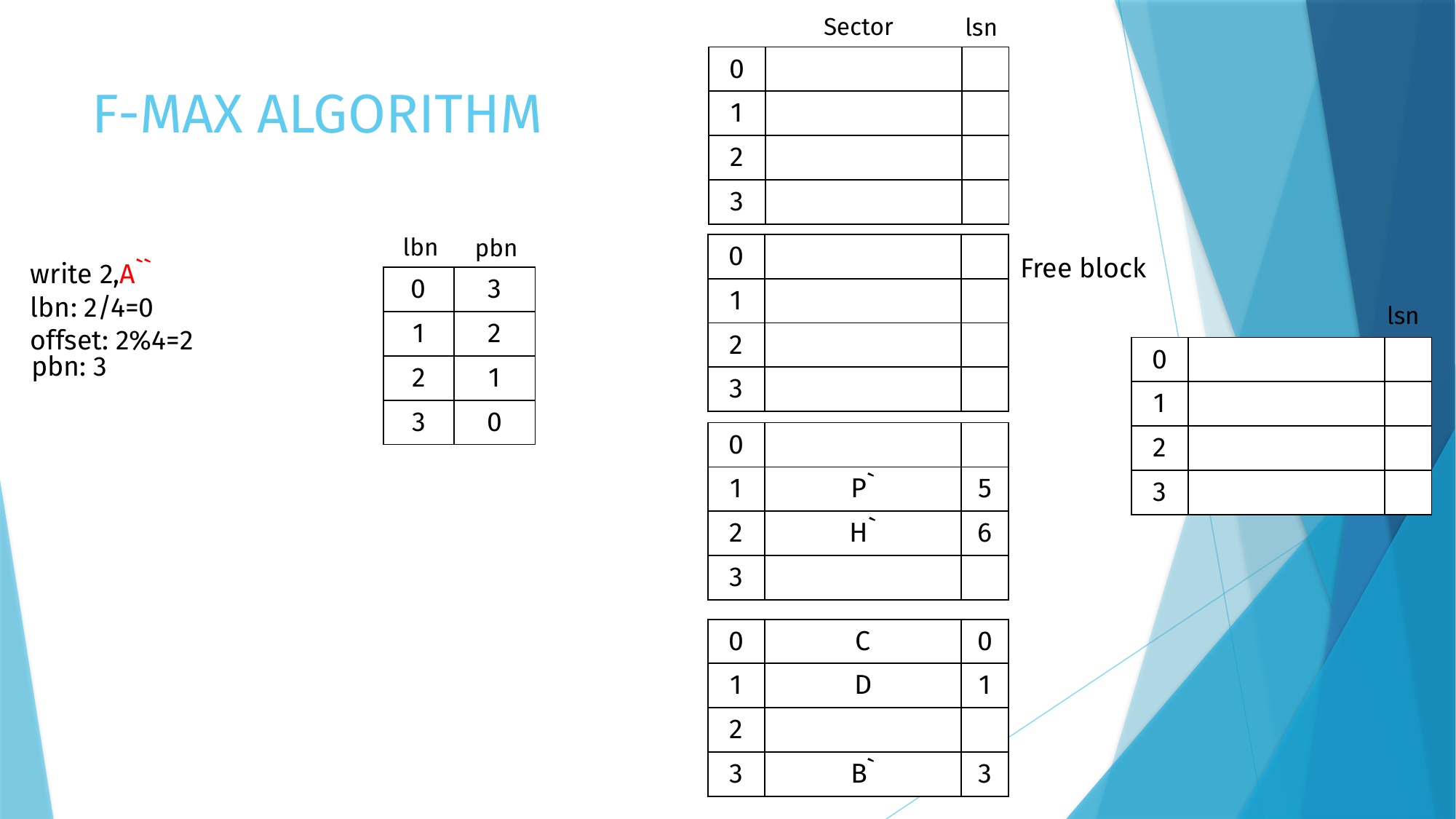

Sector
lsn
| 0 |  |  |
| --- | --- | --- |
| 1 |  |  |
| 2 |  |  |
| 3 |  |  |
# F-MAX ALGORITHM
lbn
pbn
| 0 |  |  |
| --- | --- | --- |
| 1 |  |  |
| 2 |  |  |
| 3 |  |  |
Free block
write 2,A``
| 0 | 3 |
| --- | --- |
| 1 | 2 |
| 2 | 1 |
| 3 | 0 |
lbn: 2/4=0
lsn
offset: 2%4=2
| 0 |  |  |
| --- | --- | --- |
| 1 |  |  |
| 2 |  |  |
| 3 |  |  |
pbn: 3
| 0 |  |  |
| --- | --- | --- |
| 1 | P` | 5 |
| 2 | H` | 6 |
| 3 |  |  |
| 0 | C | 0 |
| --- | --- | --- |
| 1 | D | 1 |
| 2 |  |  |
| 3 | B` | 3 |